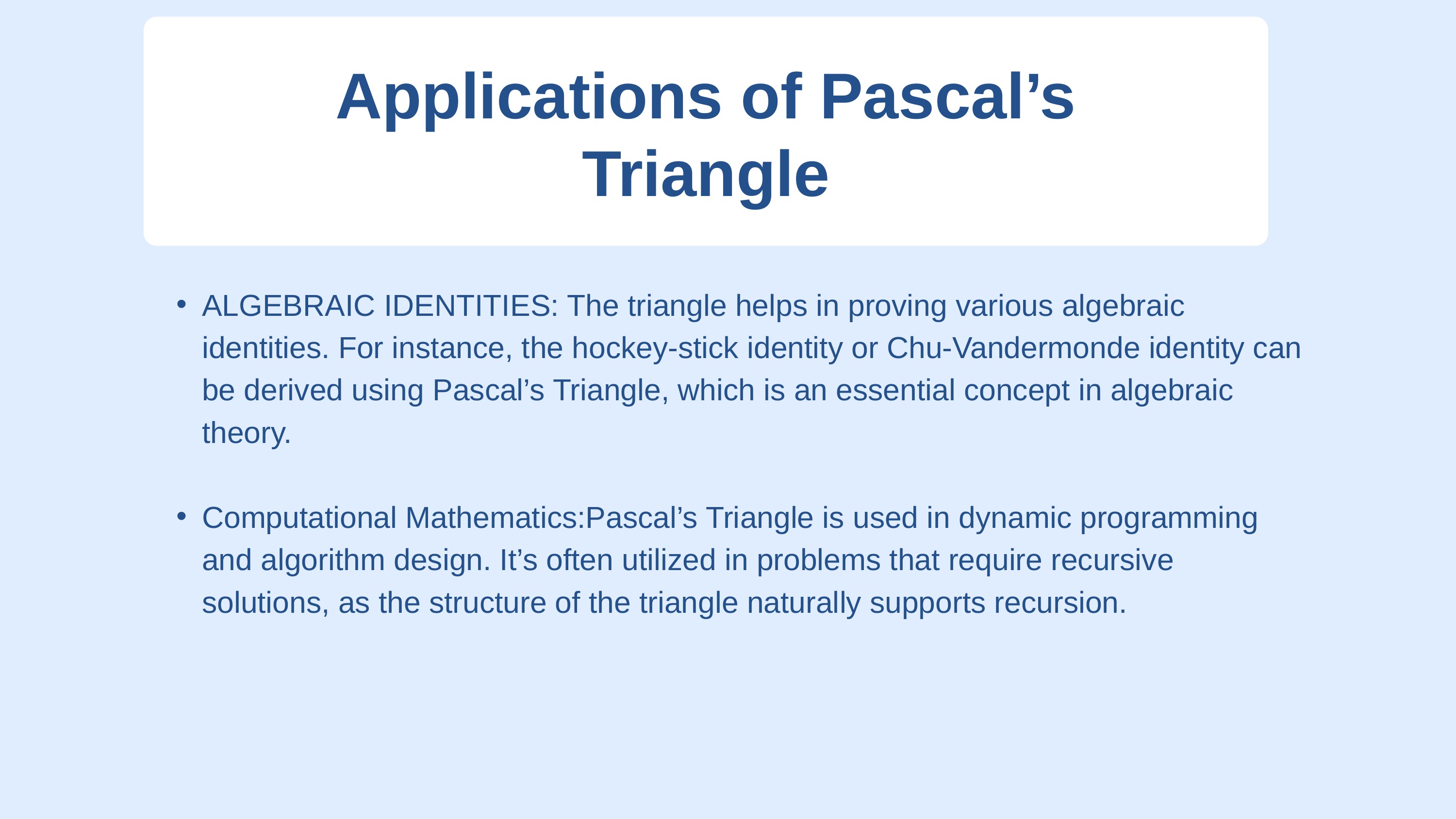

Applications of Pascal’s Triangle
ALGEBRAIC IDENTITIES: The triangle helps in proving various algebraic identities. For instance, the hockey-stick identity or Chu-Vandermonde identity can be derived using Pascal’s Triangle, which is an essential concept in algebraic theory.

Computational Mathematics:Pascal’s Triangle is used in dynamic programming and algorithm design. It’s often utilized in problems that require recursive solutions, as the structure of the triangle naturally supports recursion.